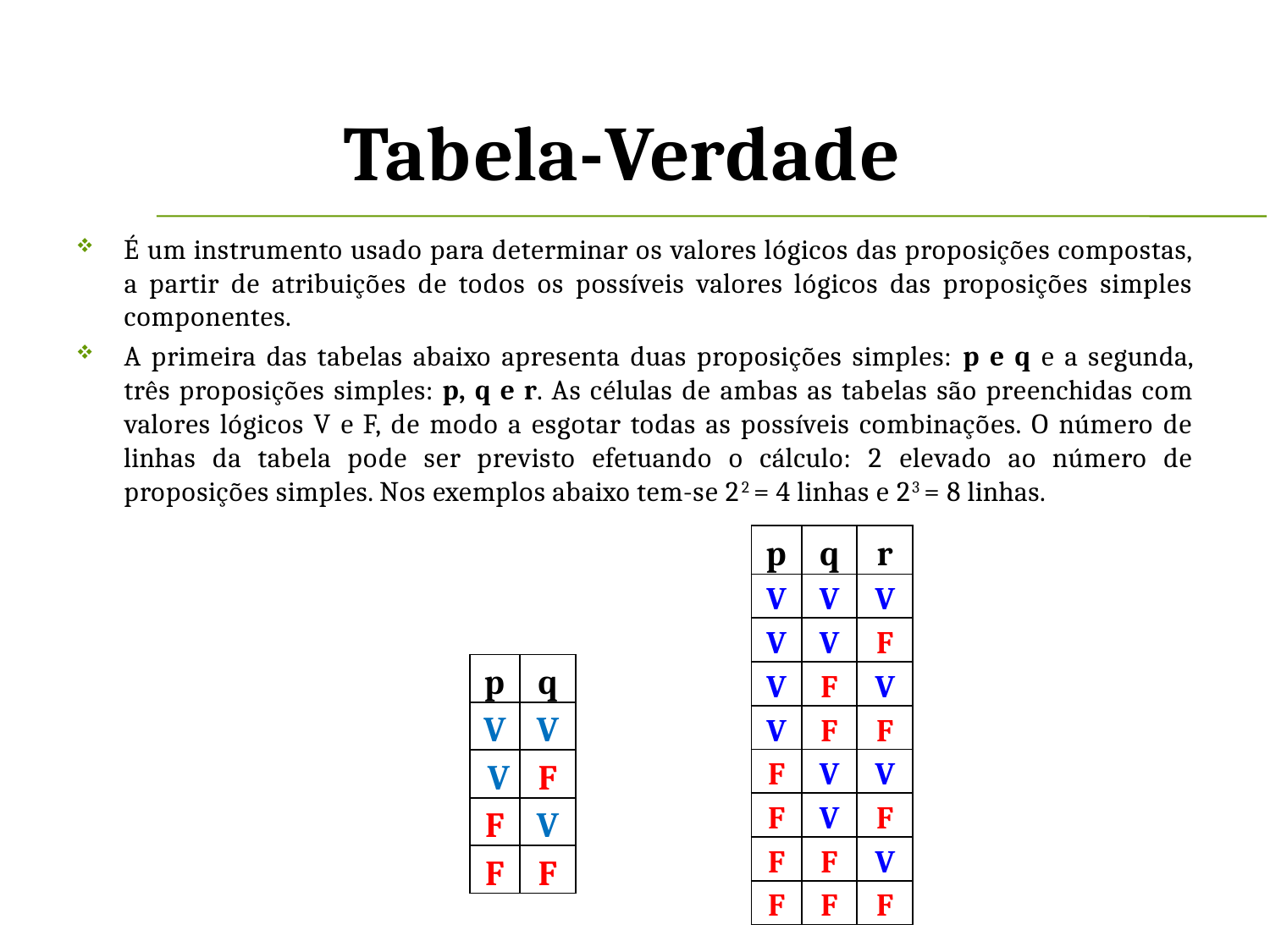

Tabela-Verdade
É um instrumento usado para determinar os valores lógicos das proposições compostas, a partir de atribuições de todos os possíveis valores lógicos das proposições simples componentes.
A primeira das tabelas abaixo apresenta duas proposições simples: p e q e a segunda, três proposições simples: p, q e r. As células de ambas as tabelas são preenchidas com valores lógicos V e F, de modo a esgotar todas as possíveis combinações. O número de linhas da tabela pode ser previsto efetuando o cálculo: 2 elevado ao número de proposições simples. Nos exemplos abaixo tem-se 22 = 4 linhas e 23 = 8 linhas.
| p | q | r |
| --- | --- | --- |
| V | V | V |
| V | V | F |
| V | F | V |
| V | F | F |
| F | V | V |
| F | V | F |
| F | F | V |
| F | F | F |
| p | q |
| --- | --- |
| V | V |
| V | F |
| F | V |
| F | F |